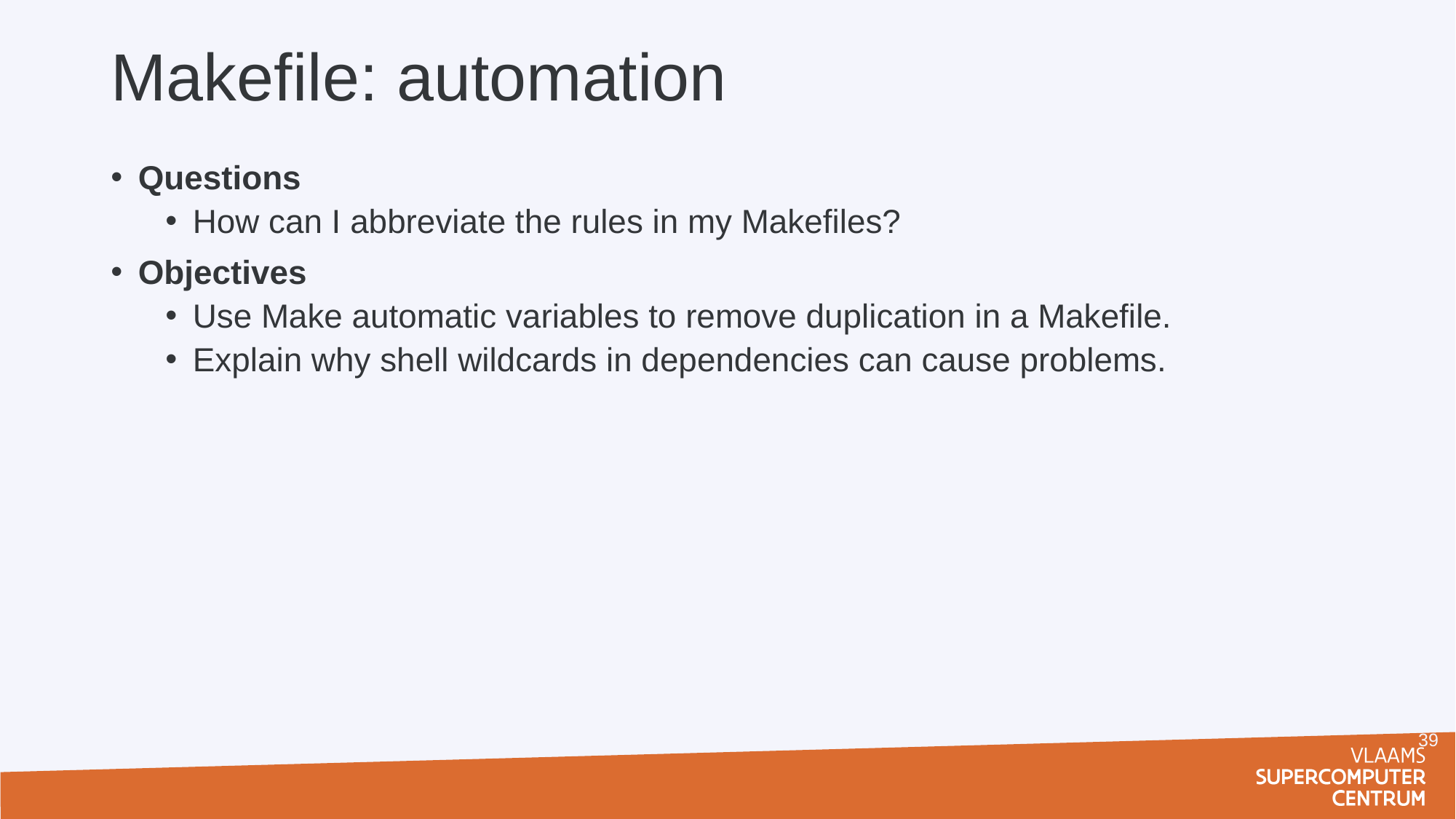

# Makefile: automation
Questions
How can I abbreviate the rules in my Makefiles?
Objectives
Use Make automatic variables to remove duplication in a Makefile.
Explain why shell wildcards in dependencies can cause problems.

39